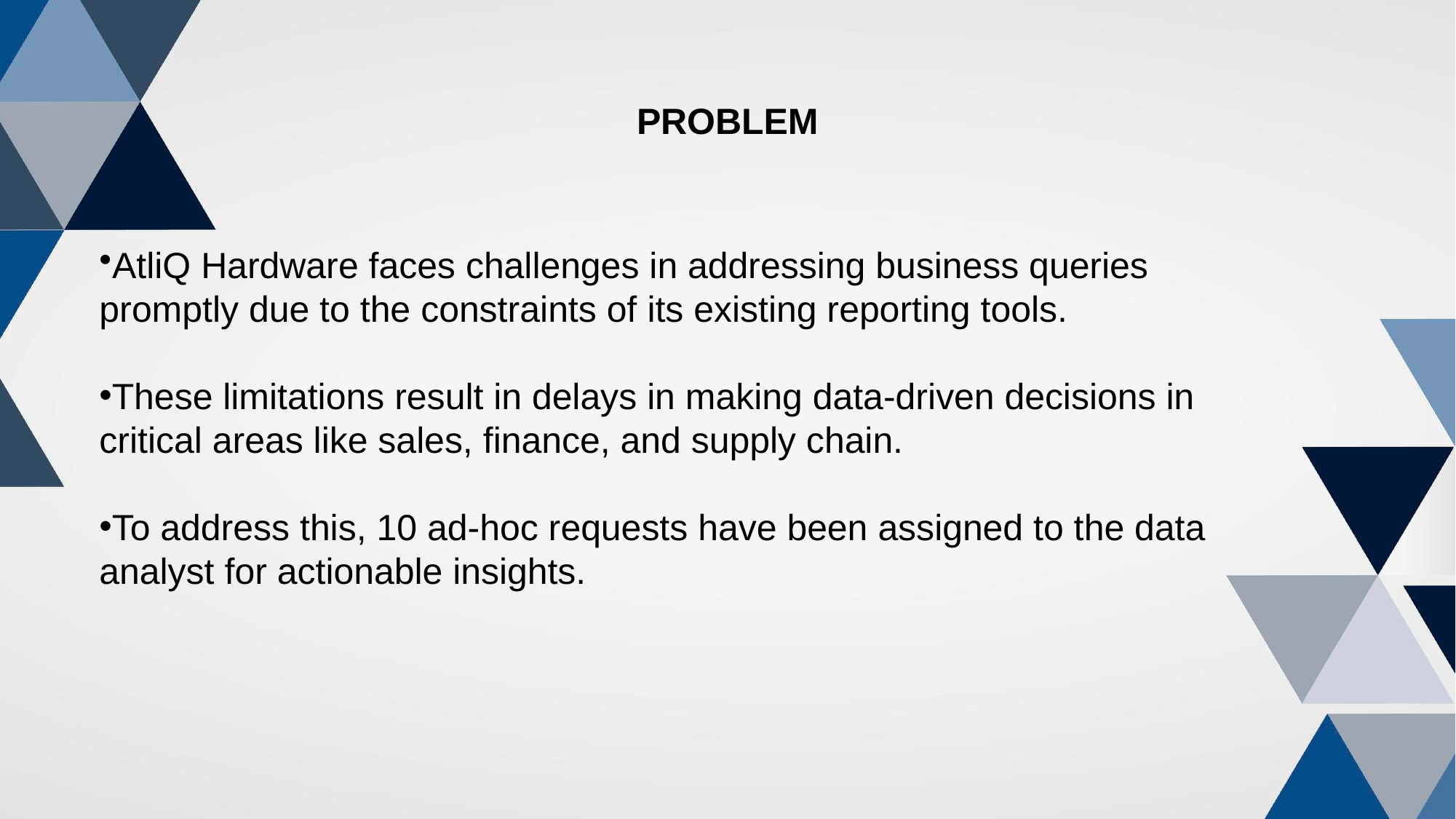

# PROBLEM

AtliQ Hardware faces challenges in addressing business queries promptly due to the constraints of its existing reporting tools.

These limitations result in delays in making data-driven decisions in critical areas like sales, finance, and supply chain.

To address this, 10 ad-hoc requests have been assigned to the data analyst for actionable insights.